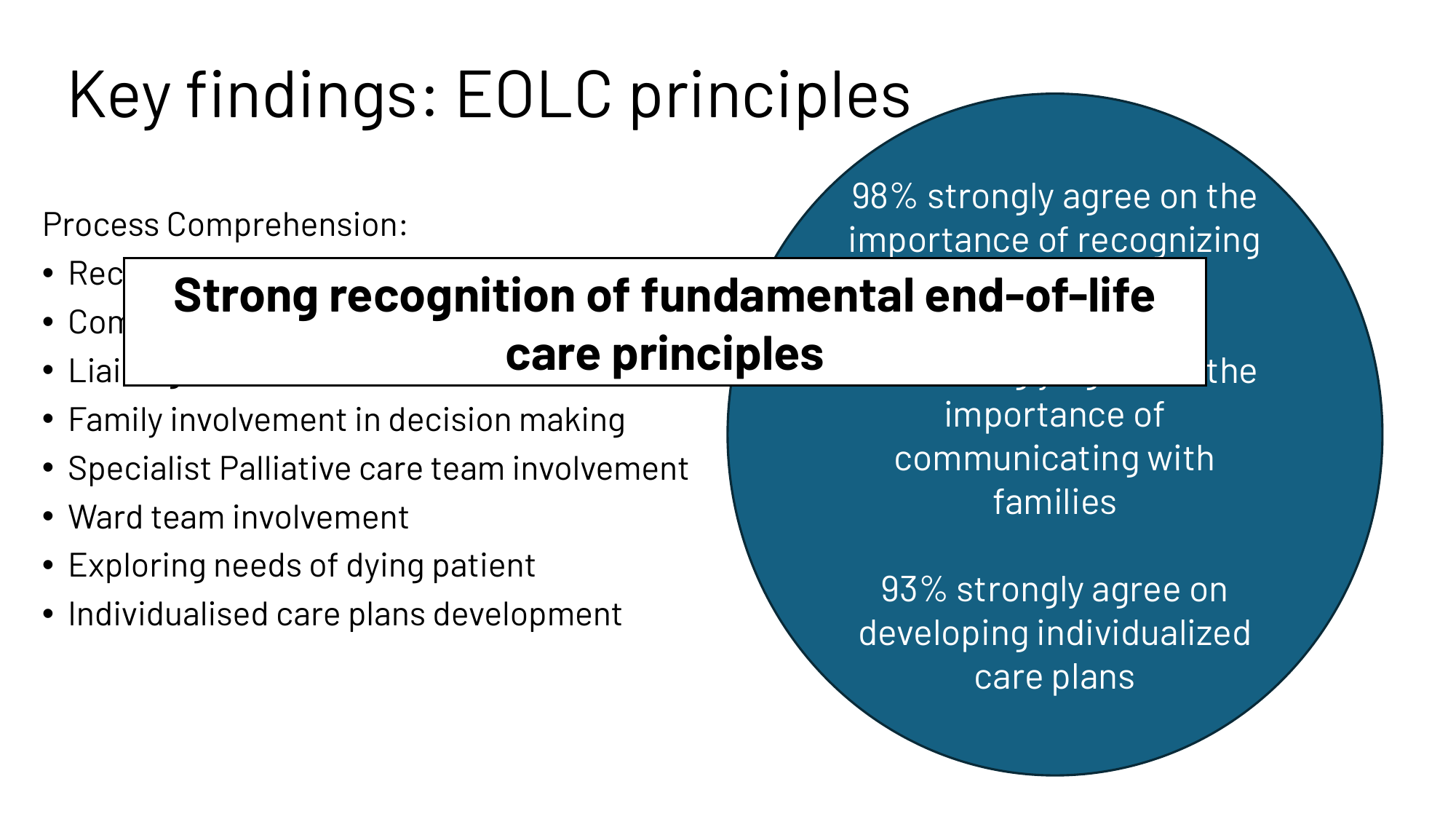

# Key findings: EOLC principles
98% strongly agree on the importance of recognizing dying patients

96% strongly agree on the importance of communicating with families

93% strongly agree on developing individualized care plans
Process Comprehension:
Recognising a dying patient
Communication with family
Liaising with teams
Family involvement in decision making
Specialist Palliative care team involvement
Ward team involvement
Exploring needs of dying patient
Individualised care plans development

Strong recognition of fundamental end-of-life care principles